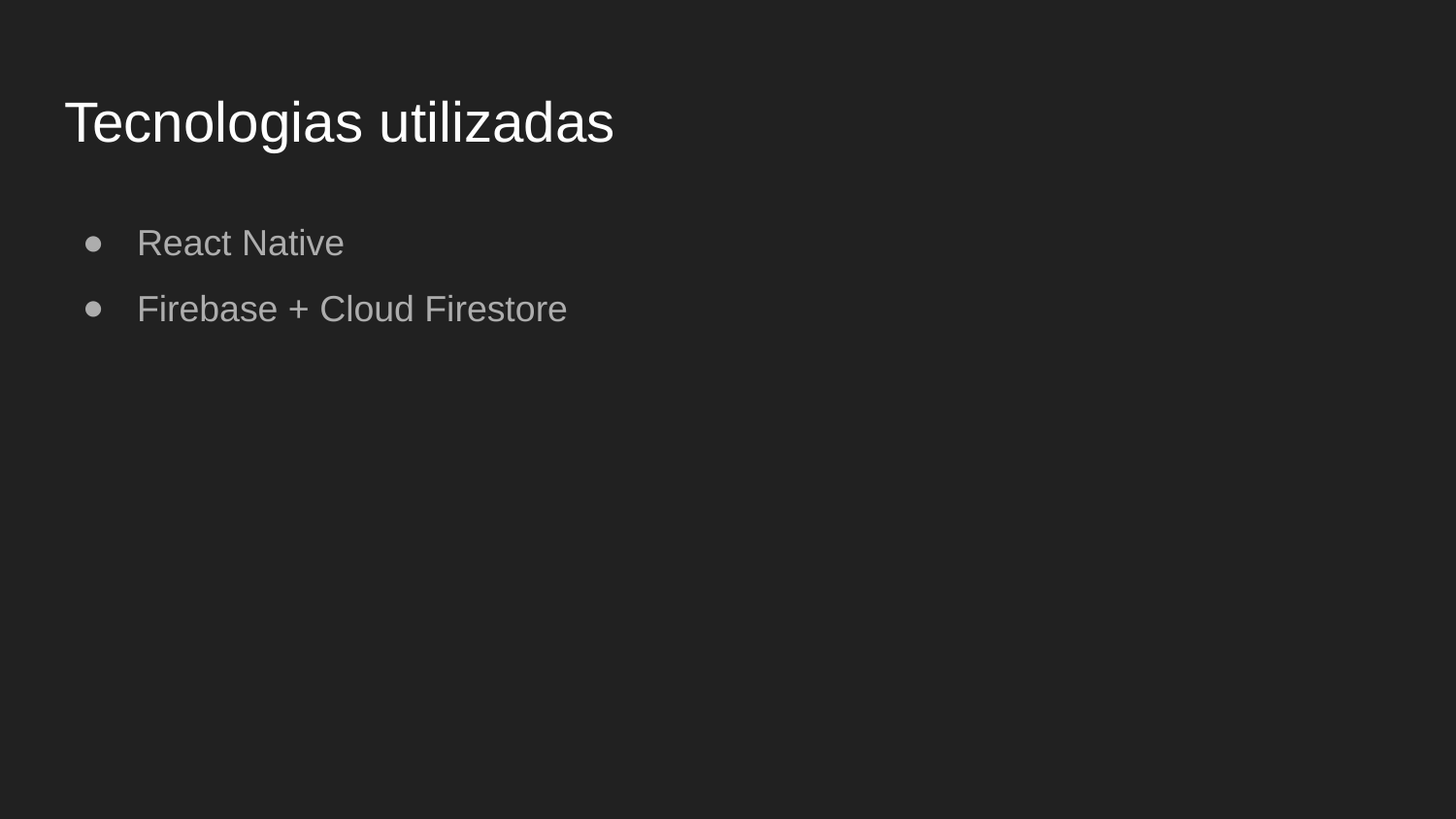

# Tecnologias utilizadas
React Native
Firebase + Cloud Firestore